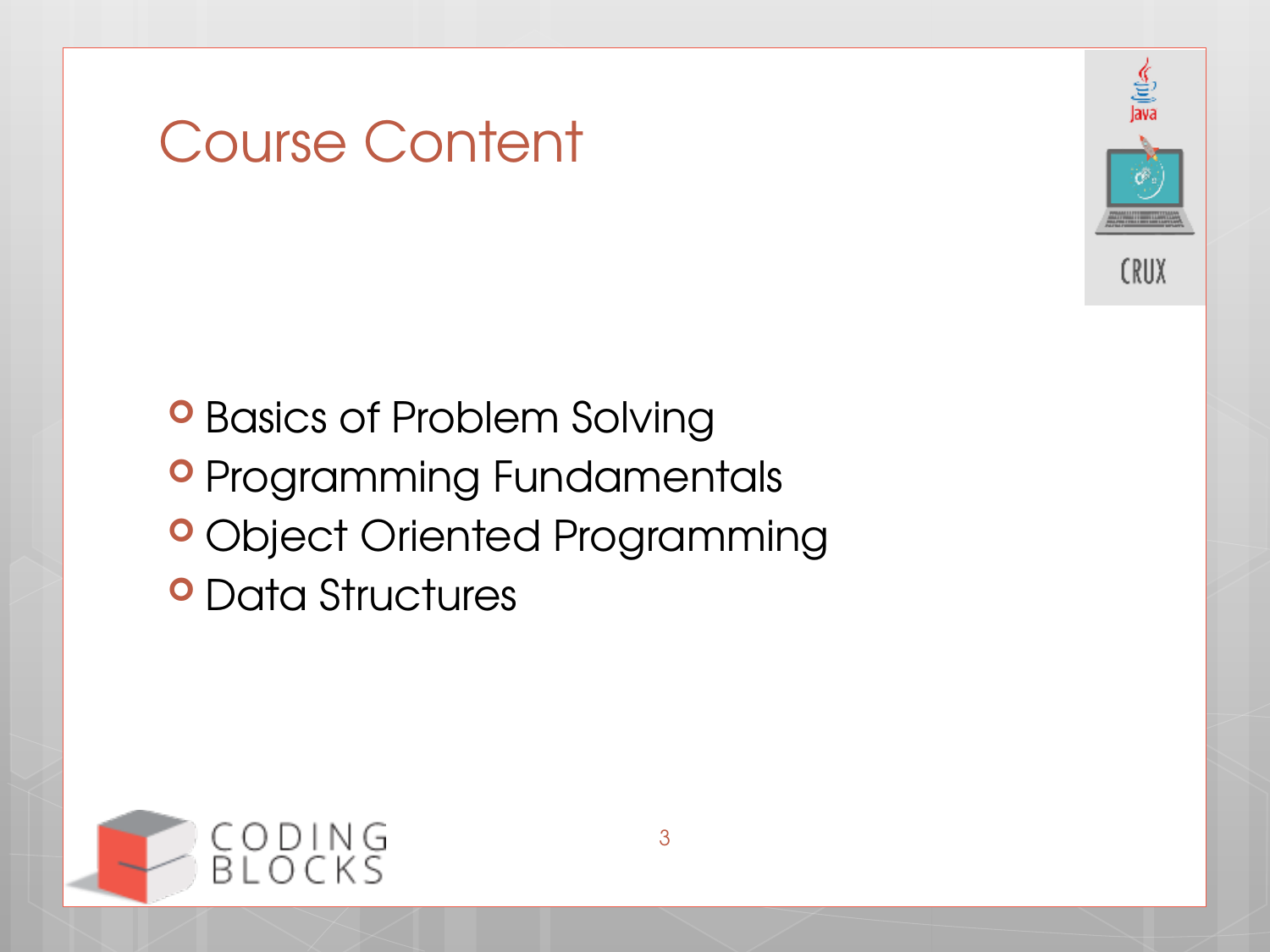

# Course Content
Basics of Problem Solving
Programming Fundamentals
Object Oriented Programming
Data Structures
3